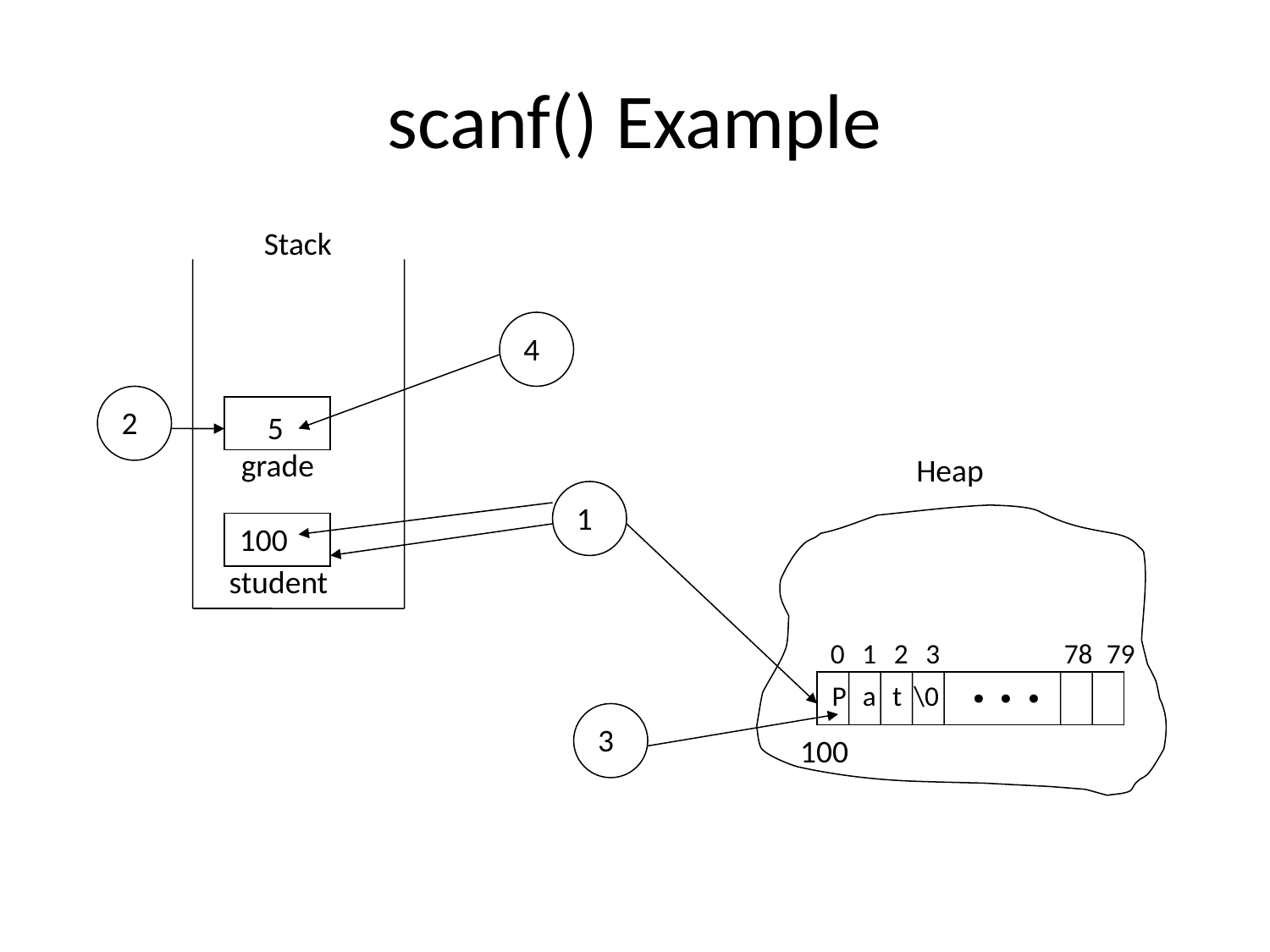

# scanf() Example
Stack

4

2

5

grade
Heap

1

100

student

0
1
2
3
78
79
. . .

P

a

t
\0

3

100